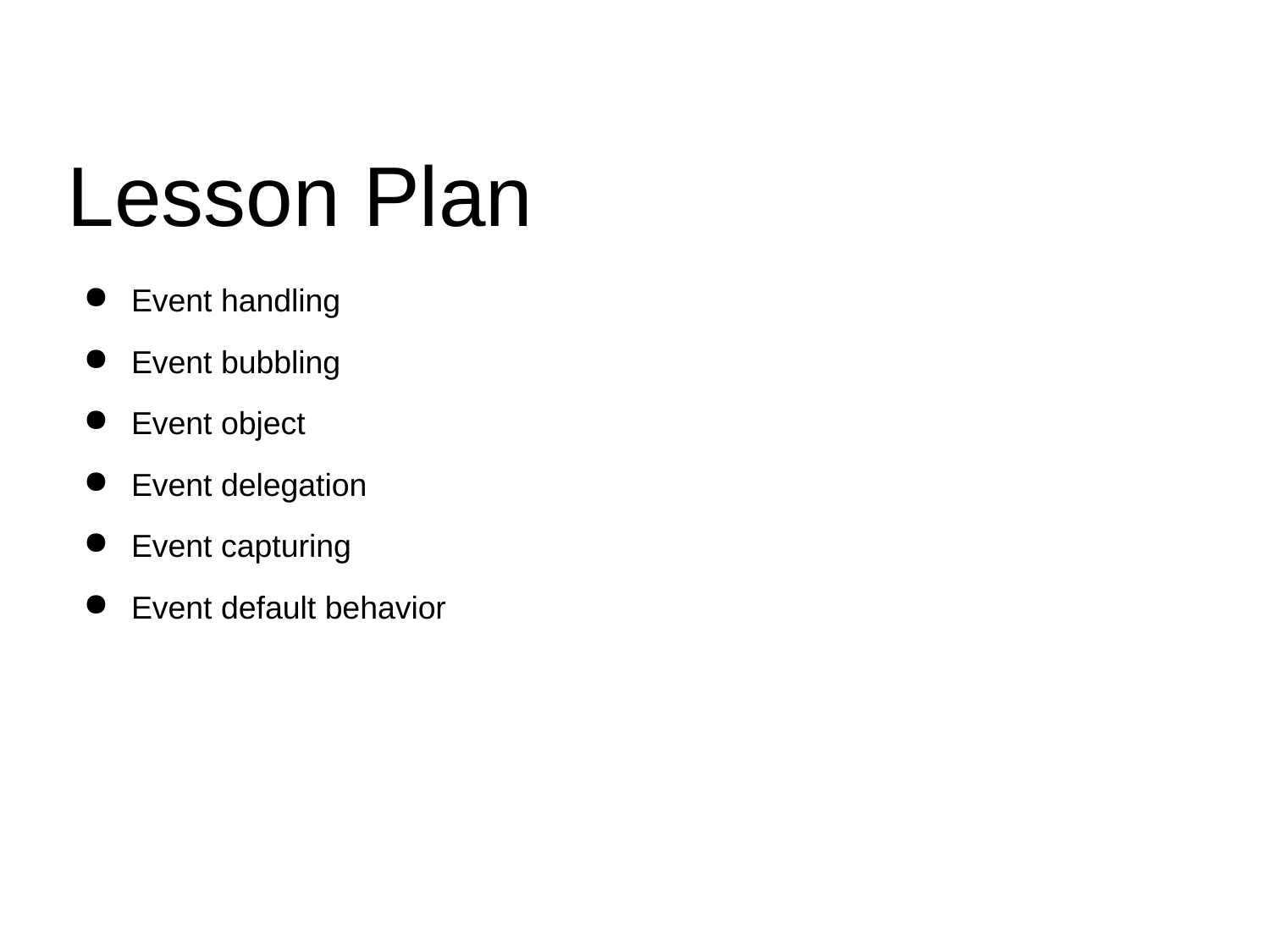

Lesson Plan
Event handling
Event bubbling
Event object
Event delegation
Event capturing
Event default behavior